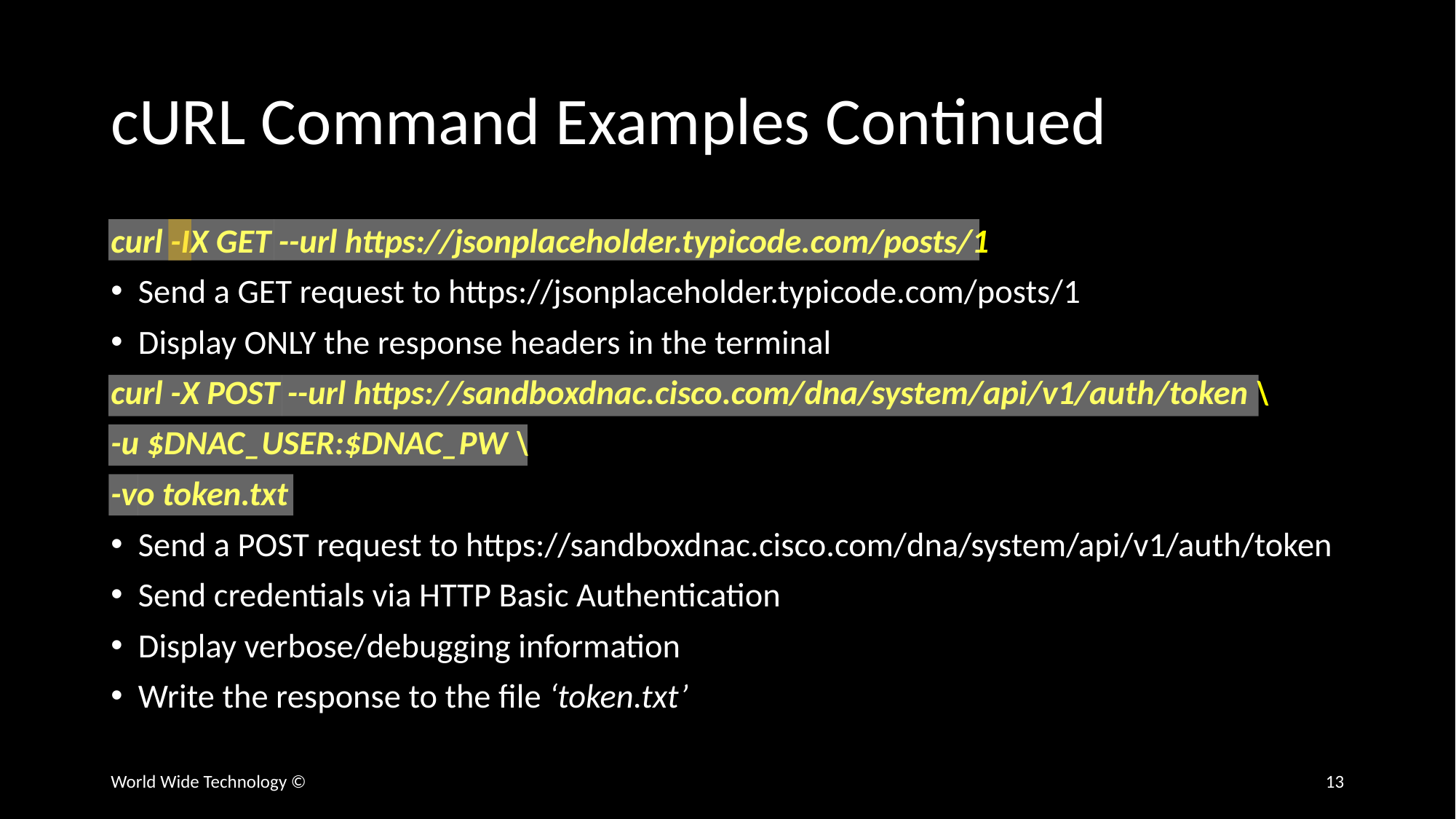

# cURL Command Examples Continued
curl -IX GET --url https://jsonplaceholder.typicode.com/posts/1
Send a GET request to https://jsonplaceholder.typicode.com/posts/1
Display ONLY the response headers in the terminal
curl -X POST --url https://sandboxdnac.cisco.com/dna/system/api/v1/auth/token \
-u $DNAC_USER:$DNAC_PW \
-vo token.txt
Send a POST request to https://sandboxdnac.cisco.com/dna/system/api/v1/auth/token
Send credentials via HTTP Basic Authentication
Display verbose/debugging information
Write the response to the file ‘token.txt’

World Wide Technology ©
13